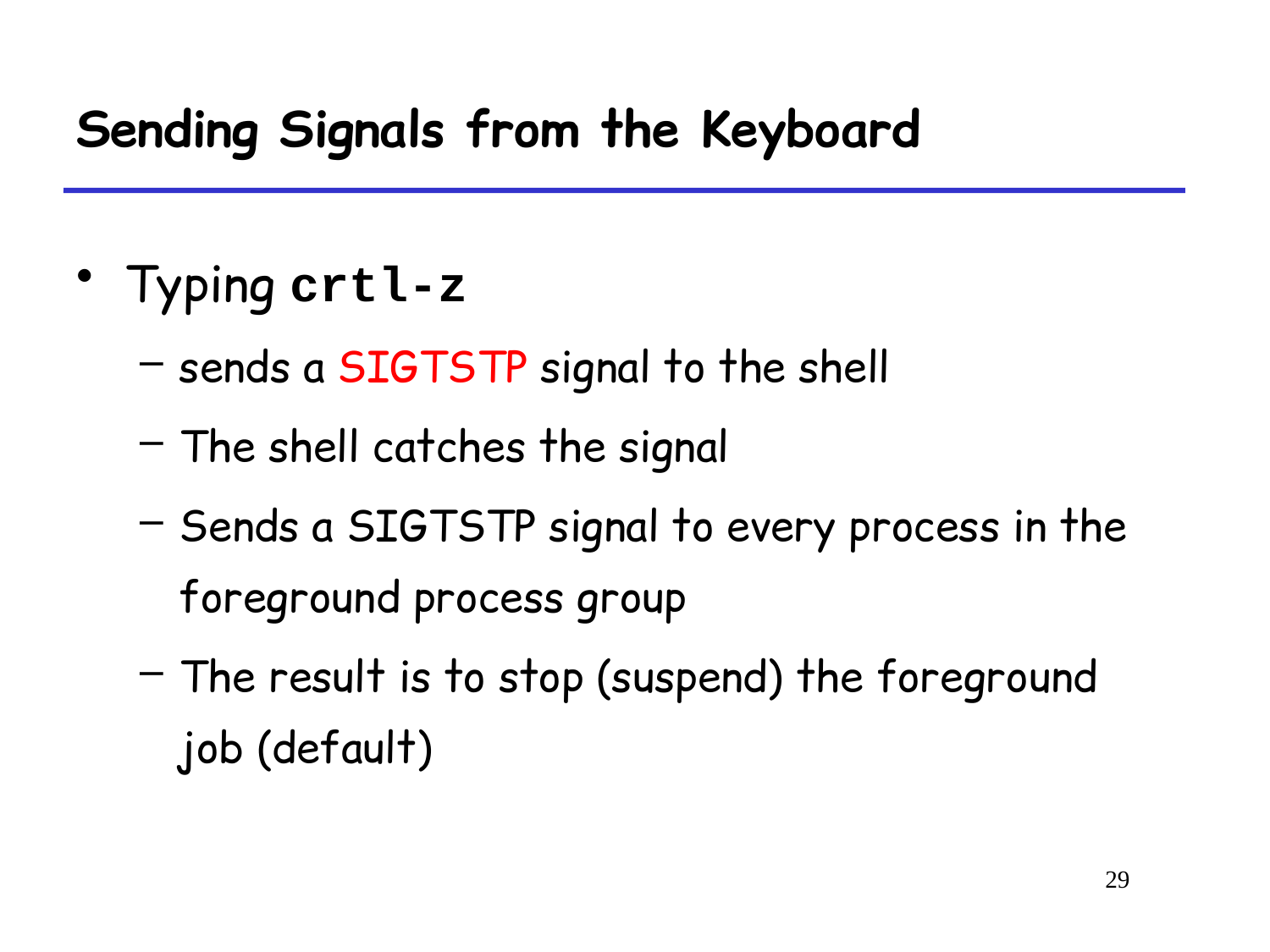

# Sending Signals from the Keyboard
Typing crtl-z
sends a SIGTSTP signal to the shell
The shell catches the signal
Sends a SIGTSTP signal to every process in the foreground process group
The result is to stop (suspend) the foreground job (default)
29